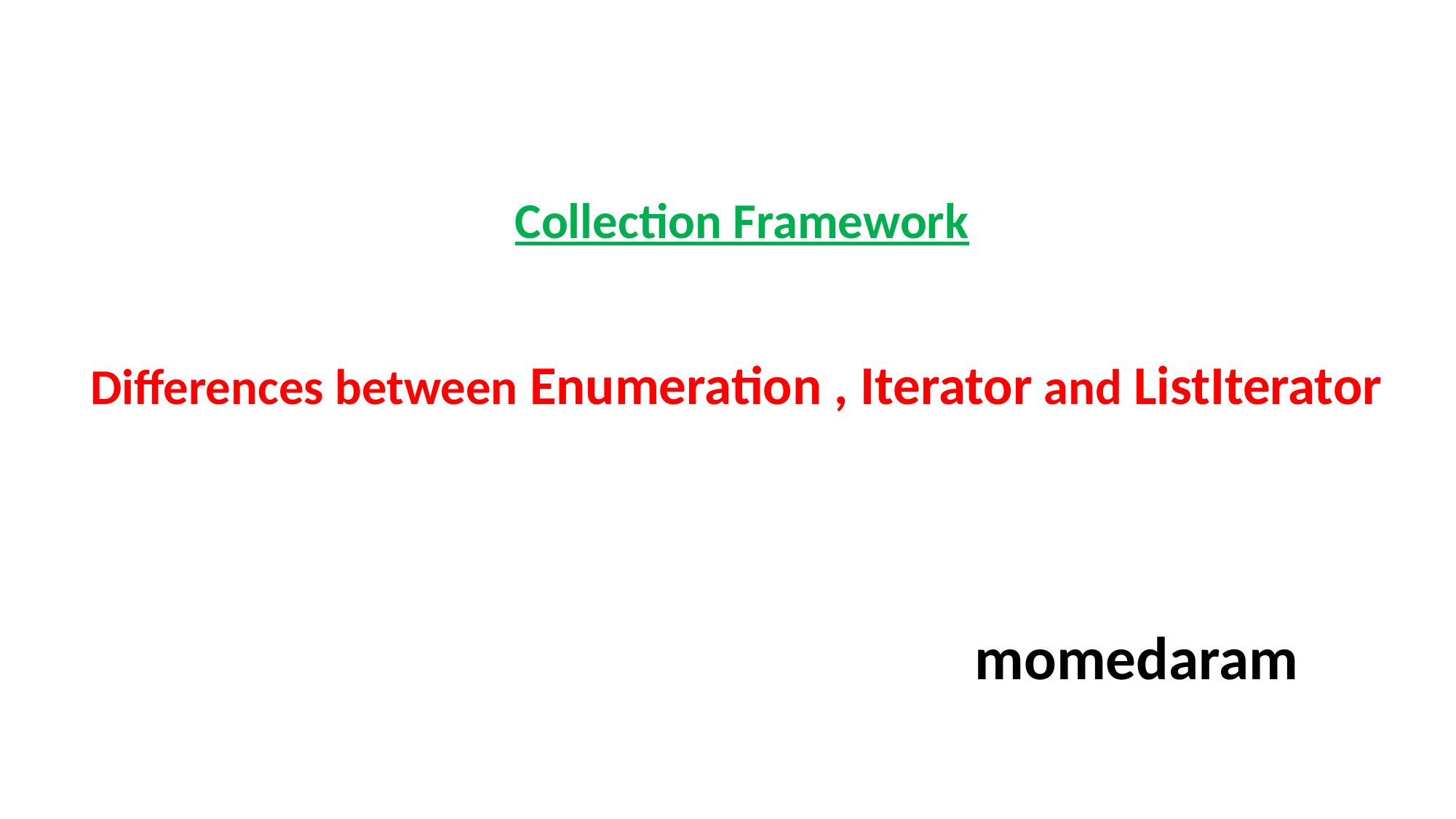

# Collection Framework Differences between Enumeration , Iterator and ListIterator
			momedaram